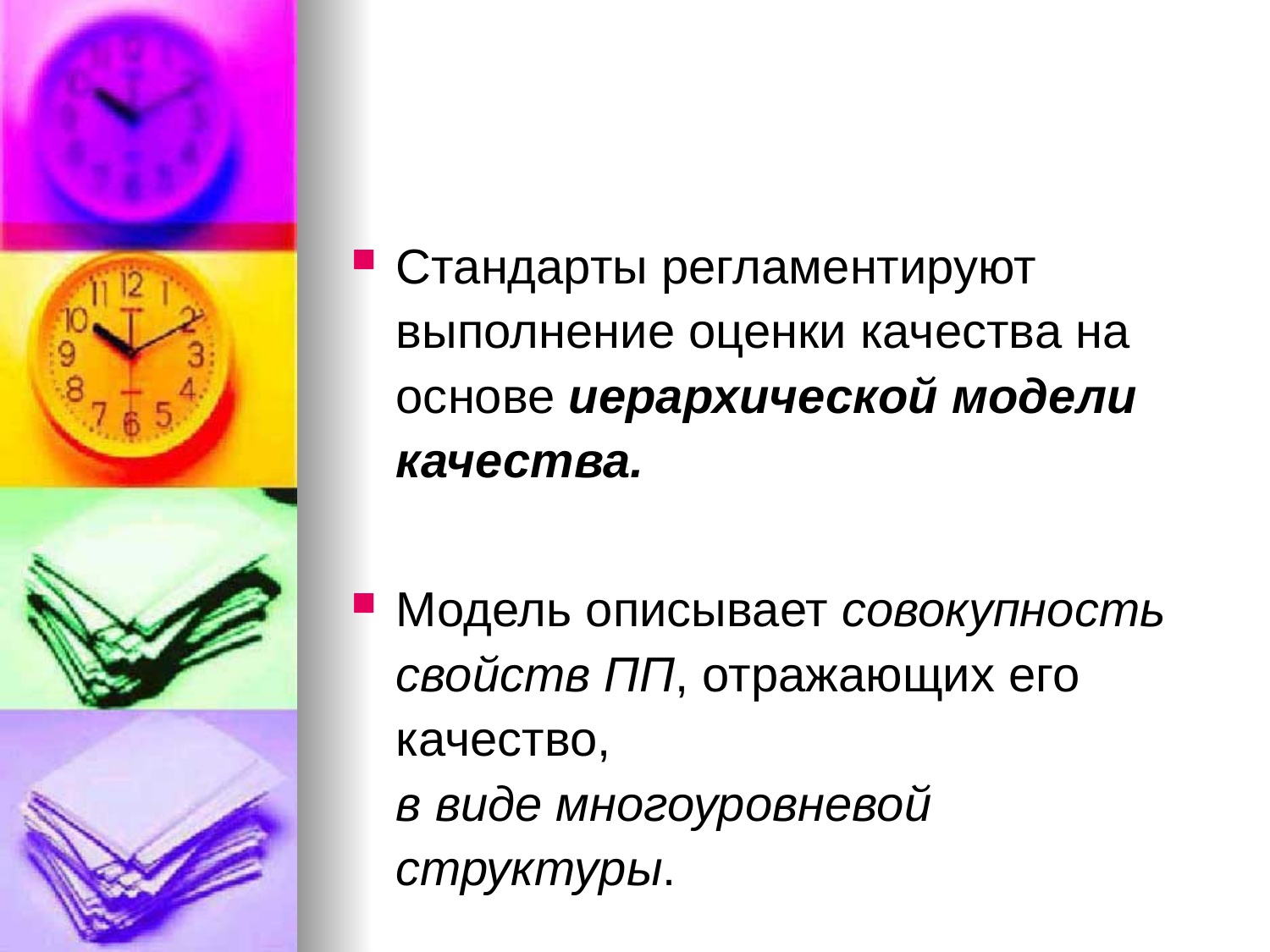

#
Стандарты регламентируют выполнение оценки качества на основе иерархической модели качества.

Модель описывает совокупность свойств ПП, отражающих его качество,
в виде многоуровневой структуры.